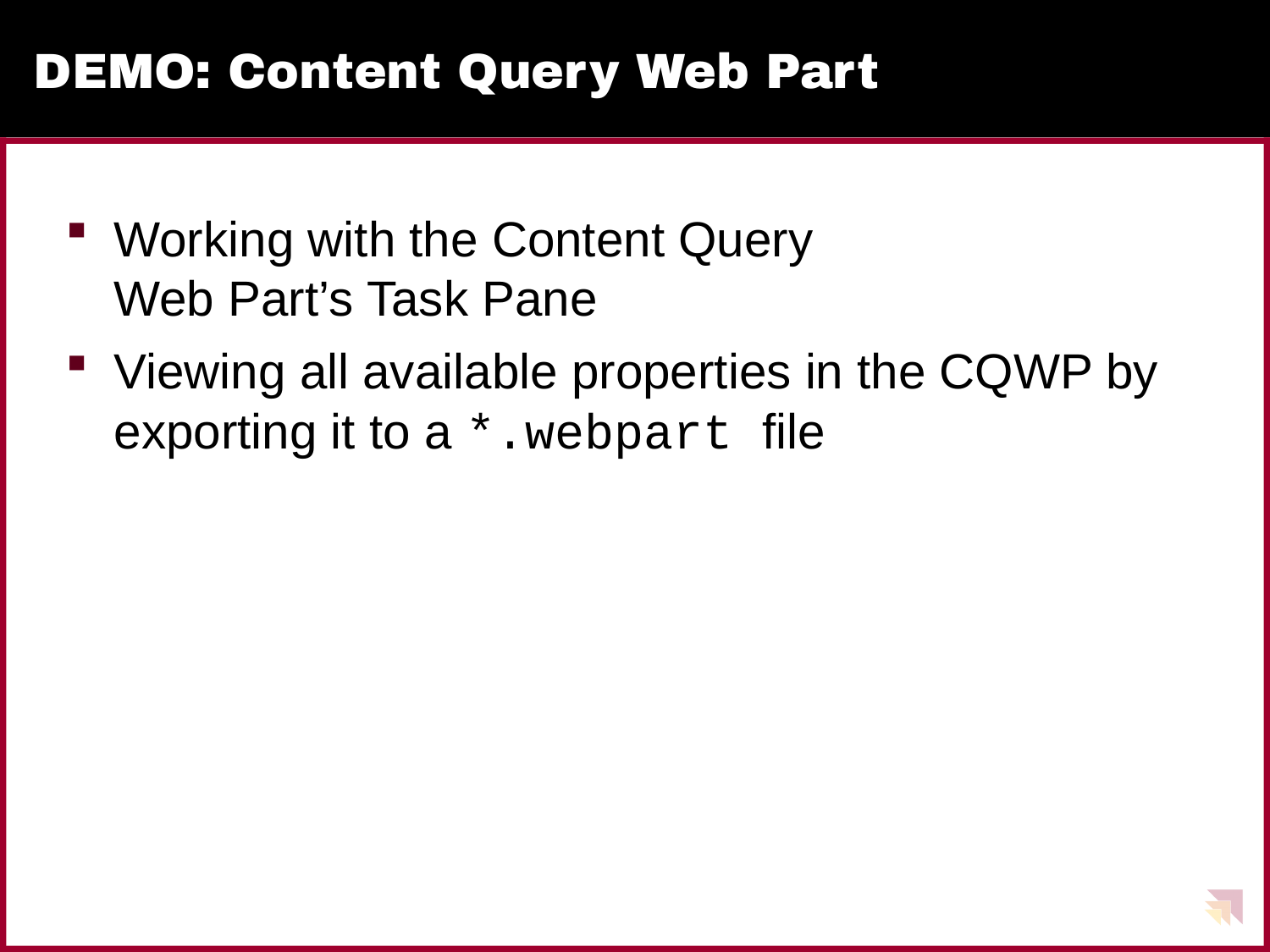

# DEMO: Content Query Web Part
Working with the Content Query
Web Part’s Task Pane
Viewing all available properties in the CQWP by exporting it to a *.webpart file